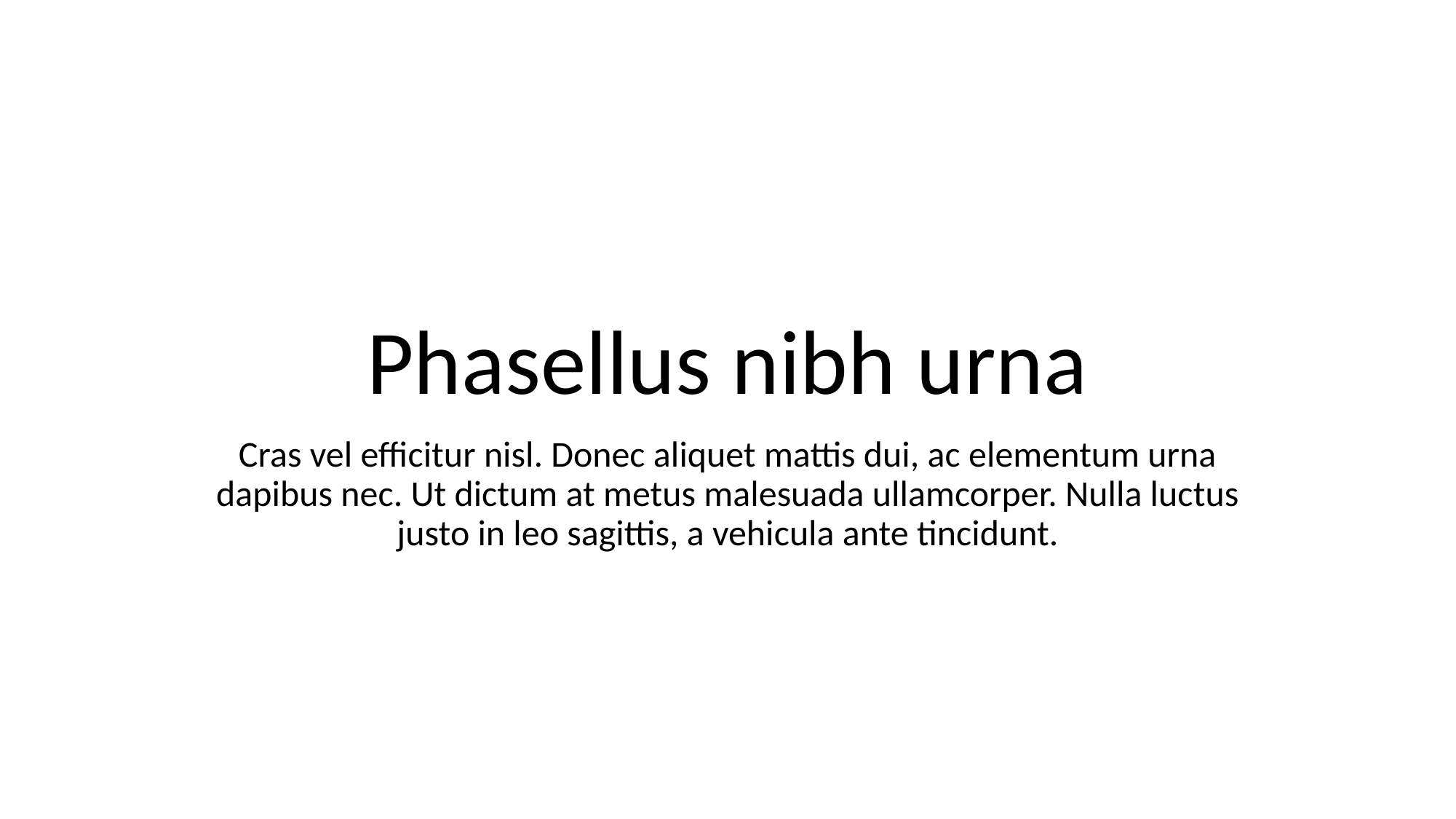

# Phasellus nibh urna
Cras vel efficitur nisl. Donec aliquet mattis dui, ac elementum urna dapibus nec. Ut dictum at metus malesuada ullamcorper. Nulla luctus justo in leo sagittis, a vehicula ante tincidunt.